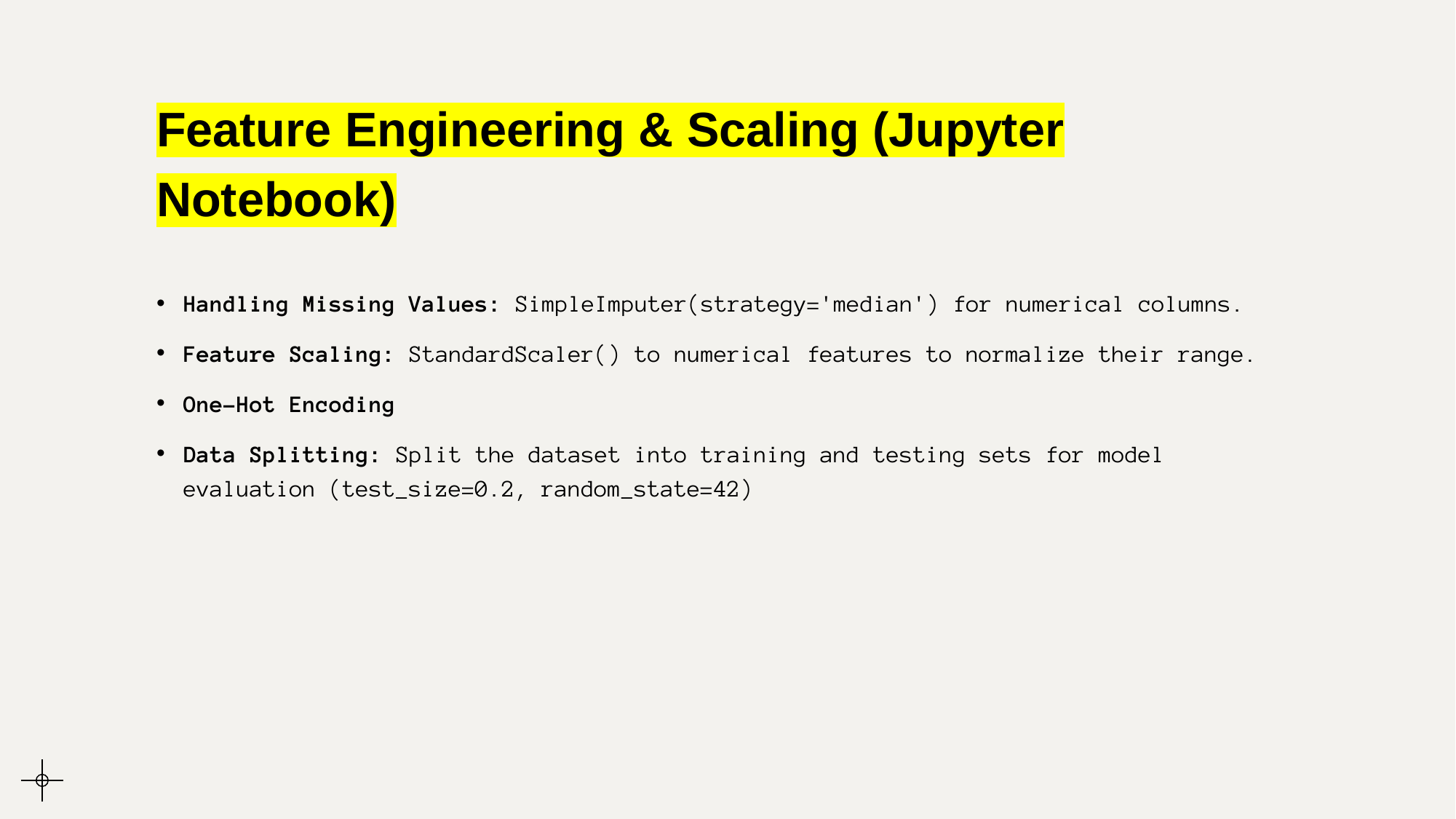

# Feature Engineering & Scaling (Jupyter Notebook)
Handling Missing Values: SimpleImputer(strategy='median') for numerical columns.
Feature Scaling: StandardScaler() to numerical features to normalize their range.
One-Hot Encoding
Data Splitting: Split the dataset into training and testing sets for model evaluation (test_size=0.2, random_state=42)